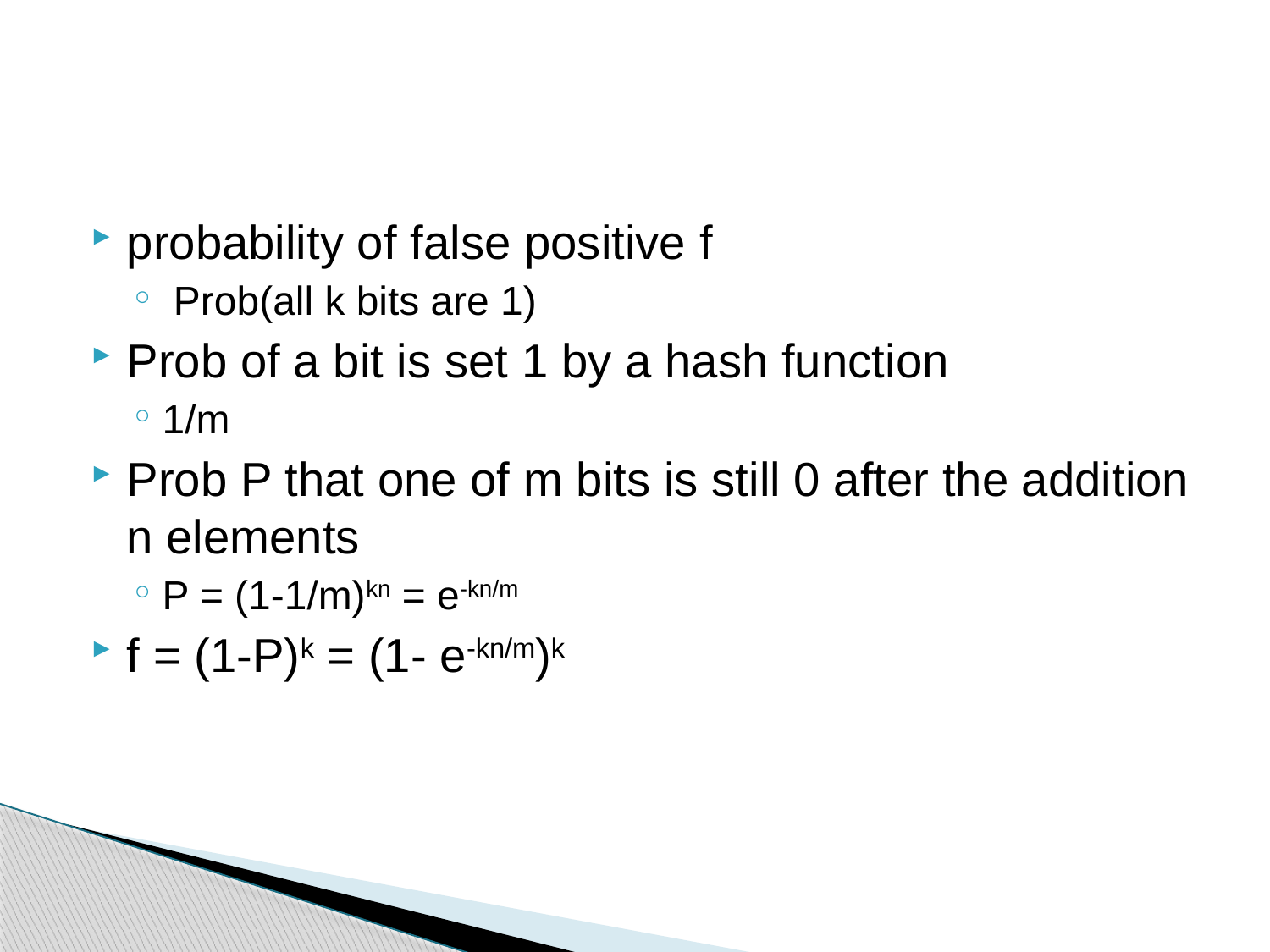

#
probability of false positive f
 Prob(all k bits are 1)
Prob of a bit is set 1 by a hash function
1/m
Prob P that one of m bits is still 0 after the addition n elements
P = (1-1/m)kn = e-kn/m
f = (1-P)k = (1- e-kn/m)k